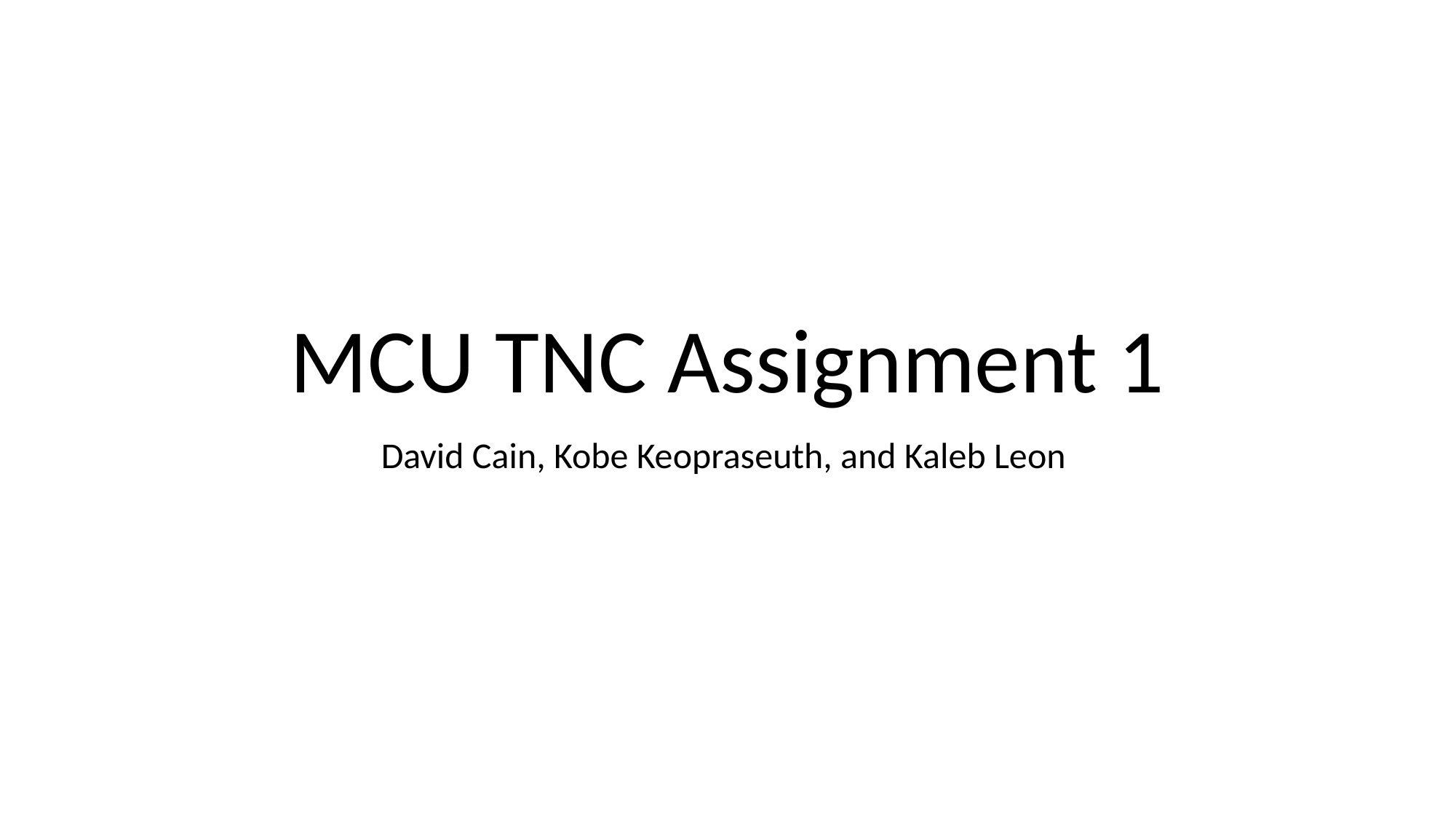

# MCU TNC Assignment 1
David Cain, Kobe Keopraseuth, and Kaleb Leon